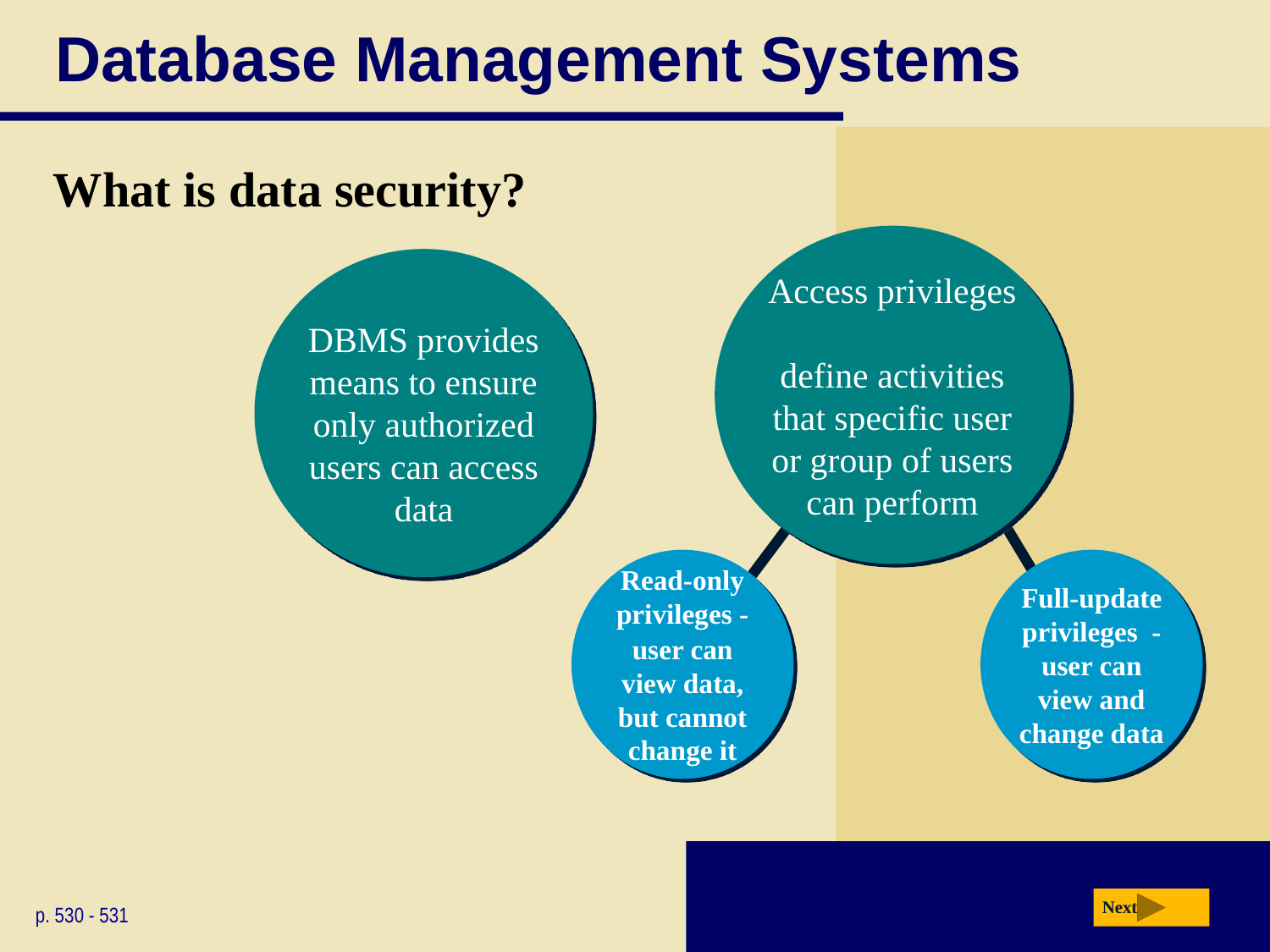

# Database Management Systems
What is data security?
Access privileges
define activities that specific user or group of users can perform
DBMS provides means to ensure only authorized users can access data

Read-only privileges -
user can view data, but cannot change it
Full-update privileges  -user can view and change data

Next
p. 530 - 531